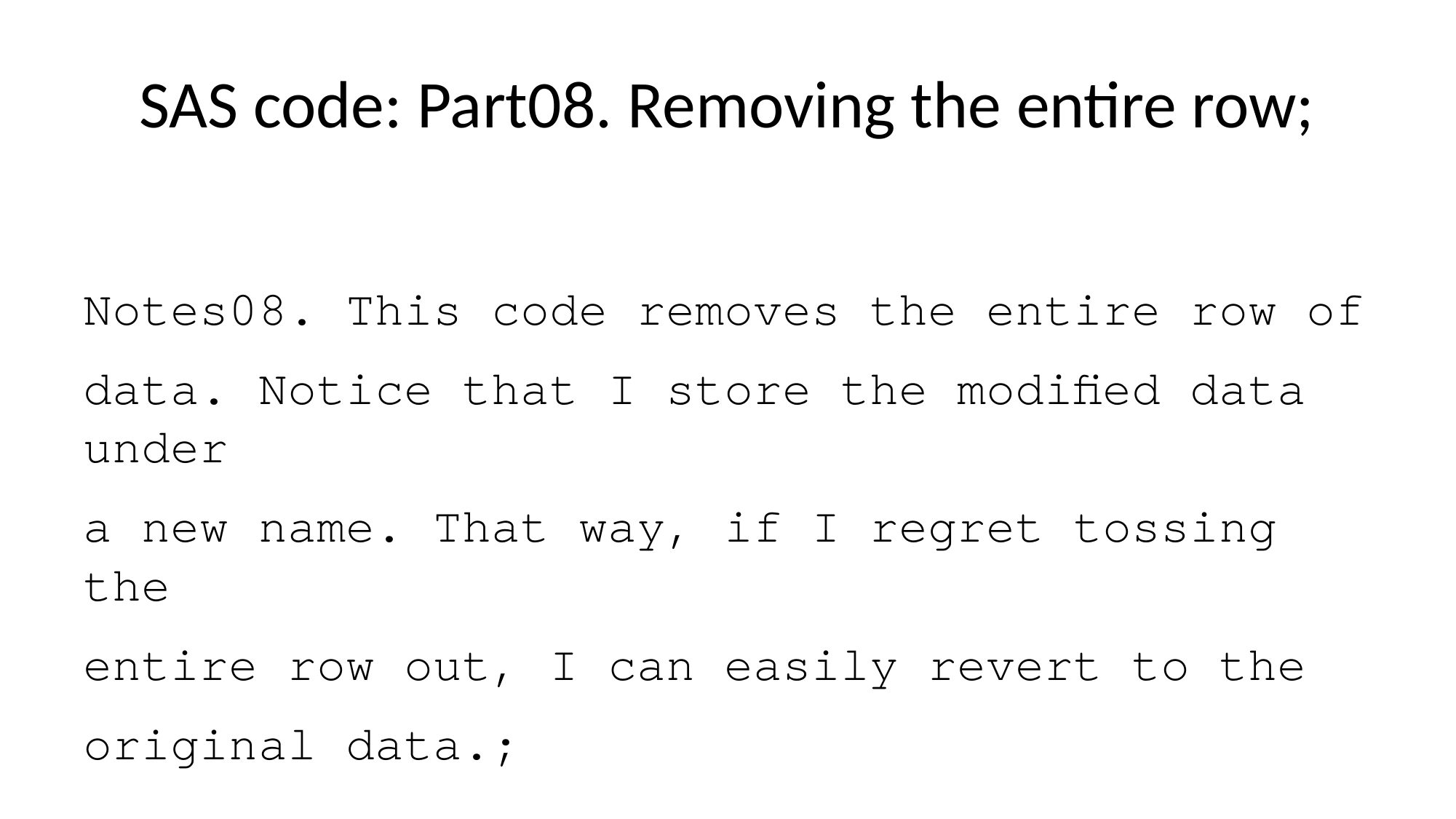

# SAS code: Part08. Removing the entire row;

Notes08. This code removes the entire row of
data. Notice that I store the modified data under
a new name. That way, if I regret tossing the
entire row out, I can easily revert to the
original data.;